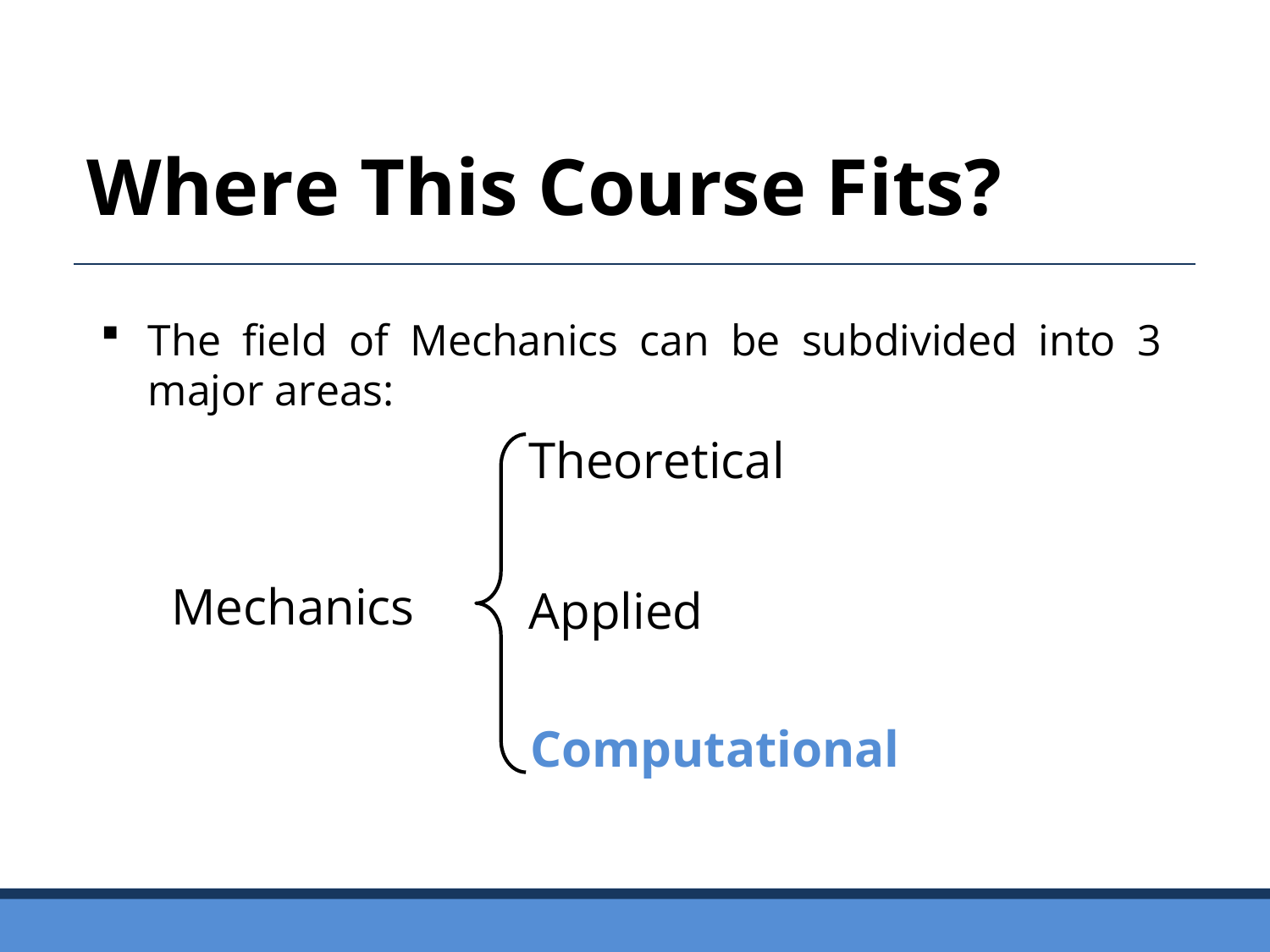

Where This Course Fits?
The field of Mechanics can be subdivided into 3 major areas:

Theoretical

Mechanics
Applied
Computational